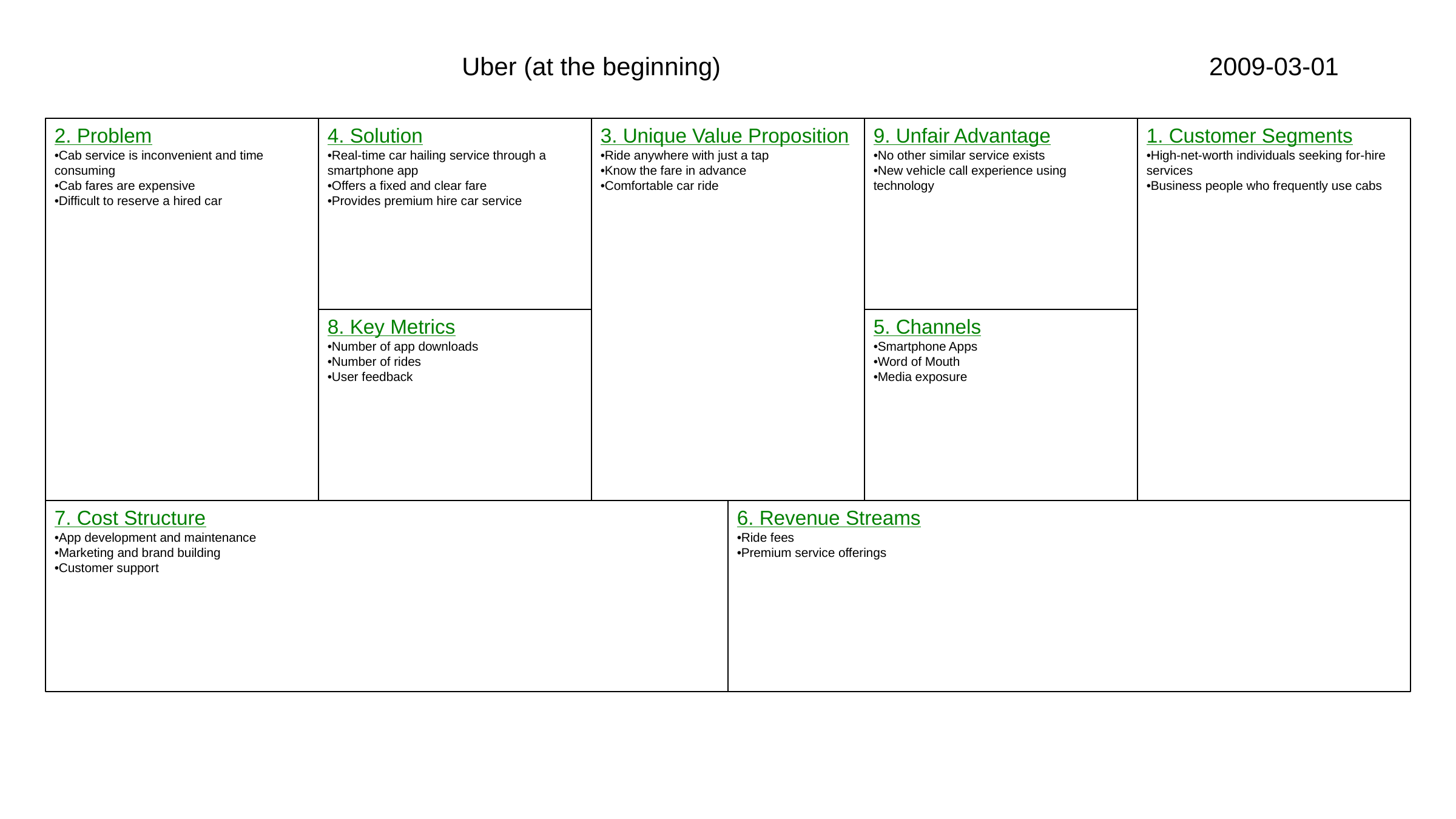

Uber (at the beginning)
2009-03-01
2. Problem
•Cab service is inconvenient and time consuming
•Cab fares are expensive
•Difficult to reserve a hired car
4. Solution
•Real-time car hailing service through a smartphone app
•Offers a fixed and clear fare
•Provides premium hire car service
3. Unique Value Proposition
•Ride anywhere with just a tap
•Know the fare in advance
•Comfortable car ride
9. Unfair Advantage
•No other similar service exists
•New vehicle call experience using technology
1. Customer Segments
•High-net-worth individuals seeking for-hire services
•Business people who frequently use cabs
8. Key Metrics
•Number of app downloads
•Number of rides
•User feedback
5. Channels
•Smartphone Apps
•Word of Mouth
•Media exposure
7. Cost Structure
•App development and maintenance
•Marketing and brand building
•Customer support
6. Revenue Streams
•Ride fees
•Premium service offerings